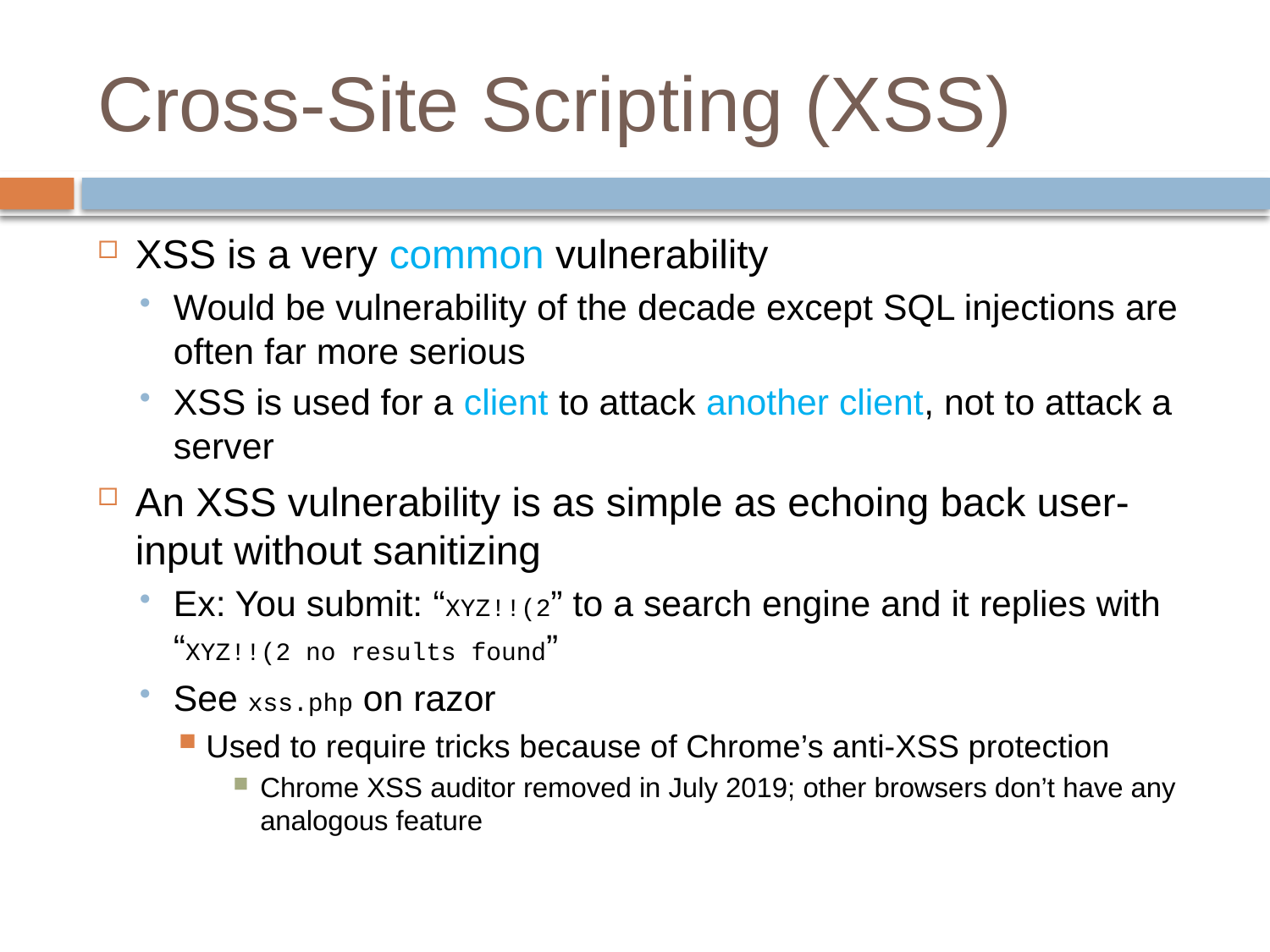

# Cross-Site Scripting (XSS)
XSS is a very common vulnerability
Would be vulnerability of the decade except SQL injections are often far more serious
XSS is used for a client to attack another client, not to attack a server
An XSS vulnerability is as simple as echoing back user-input without sanitizing
Ex: You submit: “XYZ!!(2” to a search engine and it replies with “XYZ!!(2 no results found”
See xss.php on razor
Used to require tricks because of Chrome’s anti-XSS protection
Chrome XSS auditor removed in July 2019; other browsers don’t have any analogous feature